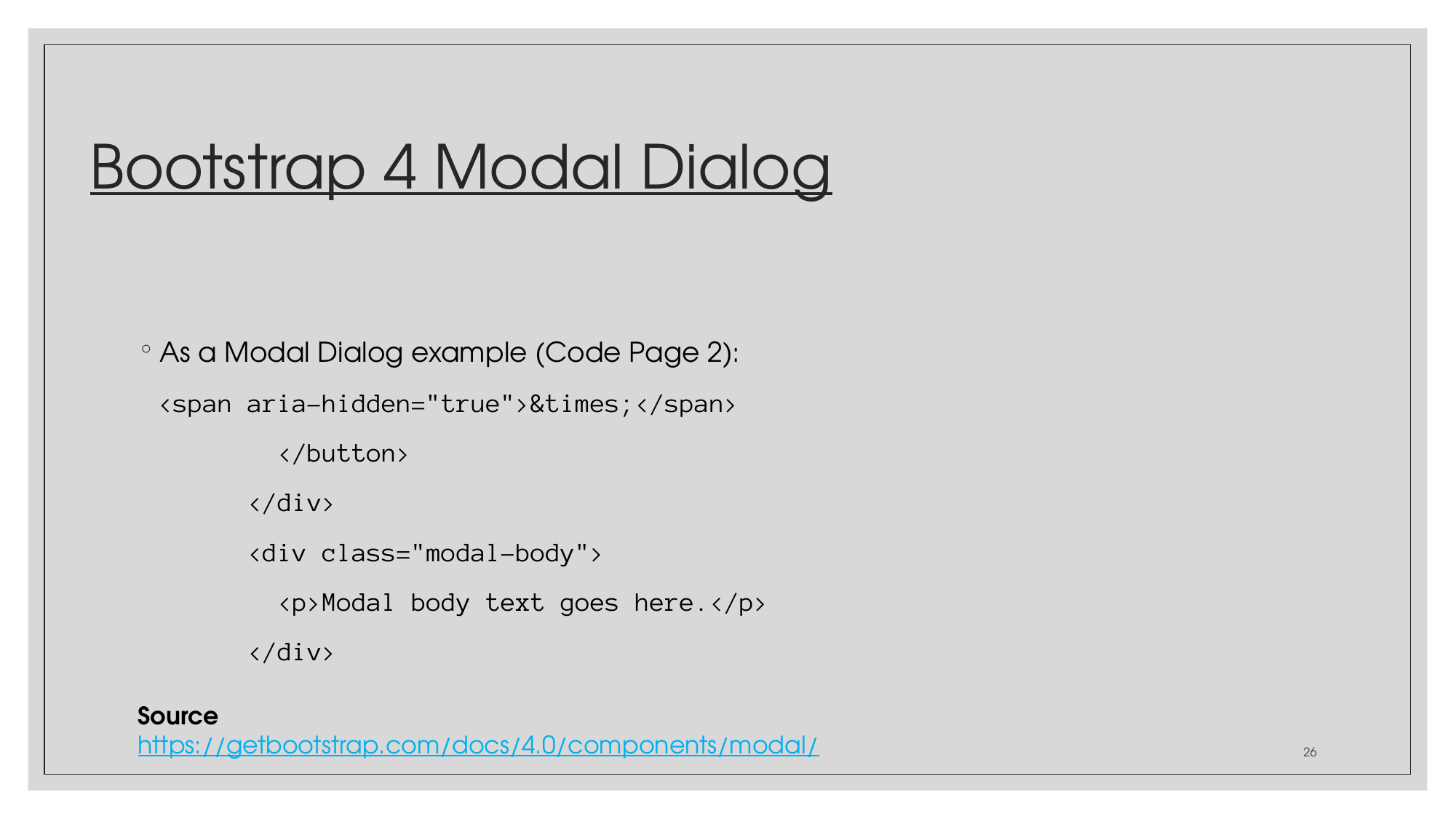

# Bootstrap 4 Modal Dialog
As a Modal Dialog example (Code Page 2):
<span aria-hidden="true">&times;</span>
        </button>
      </div>
      <div class="modal-body">
        <p>Modal body text goes here.</p>
      </div>

Source
https://getbootstrap.com/docs/4.0/components/modal/
26